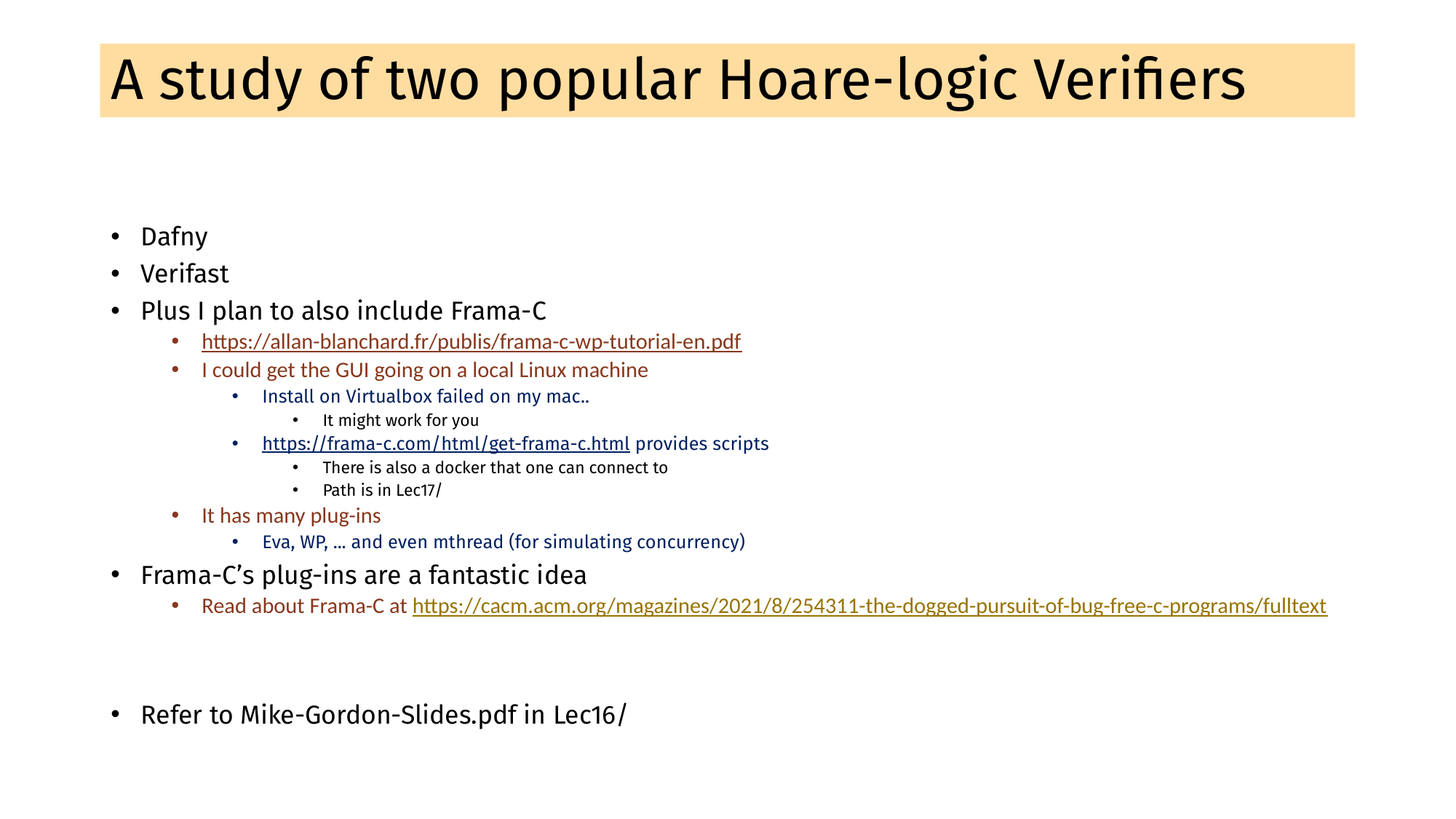

# A study of two popular Hoare-logic Verifiers
Dafny
Verifast
Plus I plan to also include Frama-C
https://allan-blanchard.fr/publis/frama-c-wp-tutorial-en.pdf
I could get the GUI going on a local Linux machine
Install on Virtualbox failed on my mac..
It might work for you
https://frama-c.com/html/get-frama-c.html provides scripts
There is also a docker that one can connect to
Path is in Lec17/
It has many plug-ins
Eva, WP, ... and even mthread (for simulating concurrency)
Frama-C’s plug-ins are a fantastic idea
Read about Frama-C at https://cacm.acm.org/magazines/2021/8/254311-the-dogged-pursuit-of-bug-free-c-programs/fulltext

Refer to Mike-Gordon-Slides.pdf in Lec16/